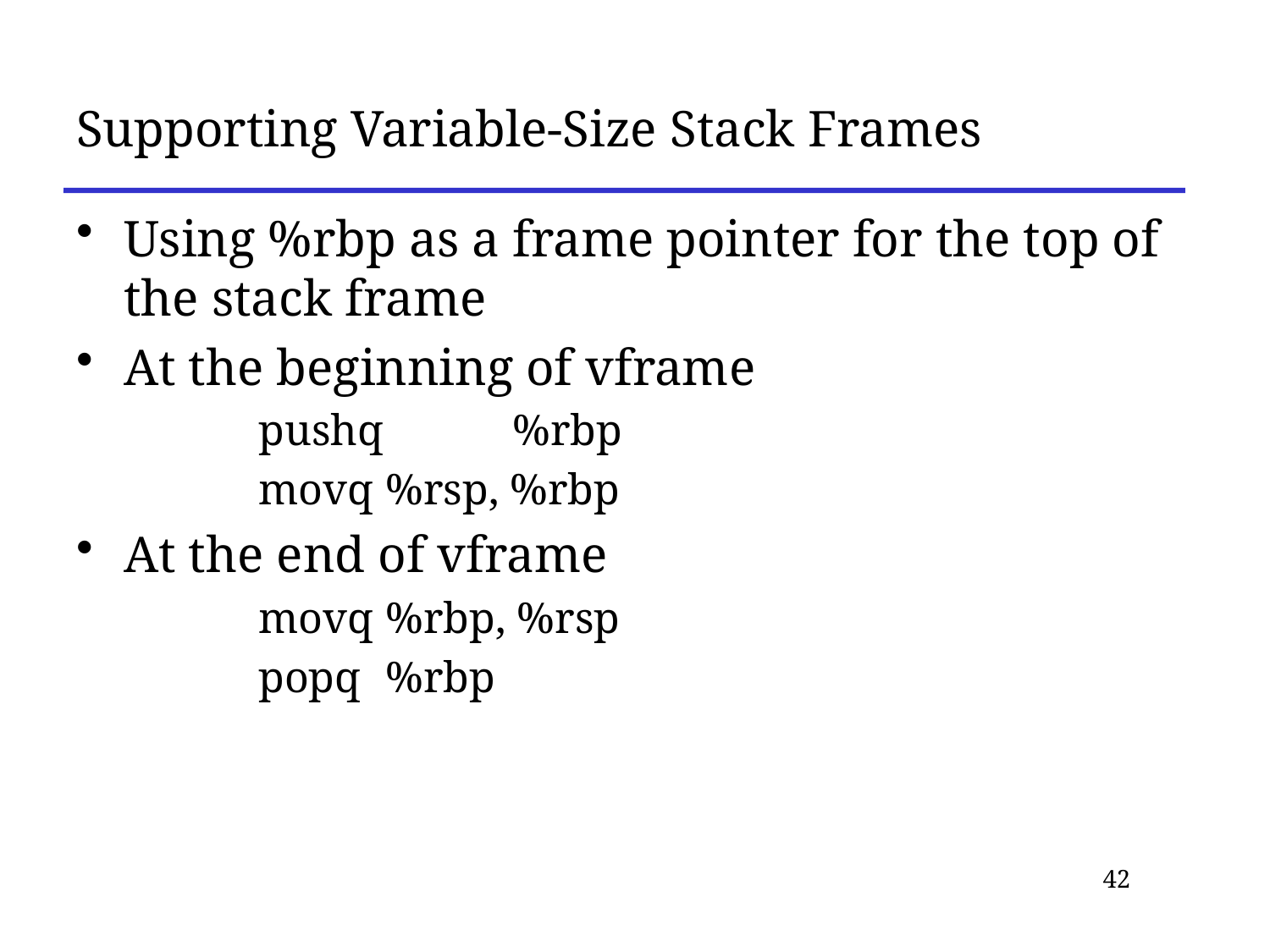

# Supporting Variable-Size Stack Frames
Using %rbp as a frame pointer for the top of the stack frame
At the beginning of vframe
	pushq 	%rbp
	movq	%rsp, %rbp
At the end of vframe
	movq	%rbp, %rsp
	popq	%rbp

42